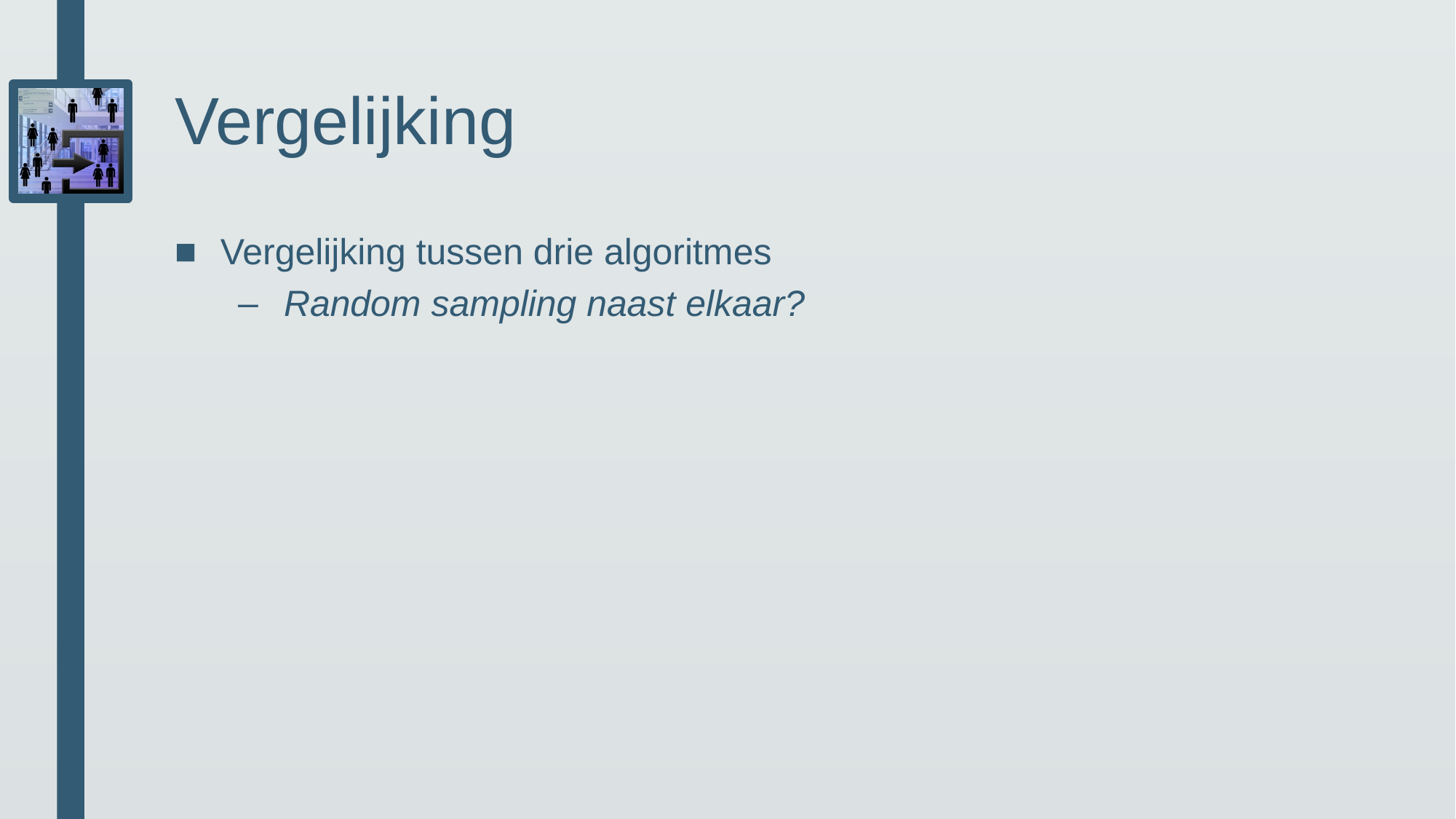

# Vergelijking
Vergelijking tussen drie algoritmes
Random sampling naast elkaar?